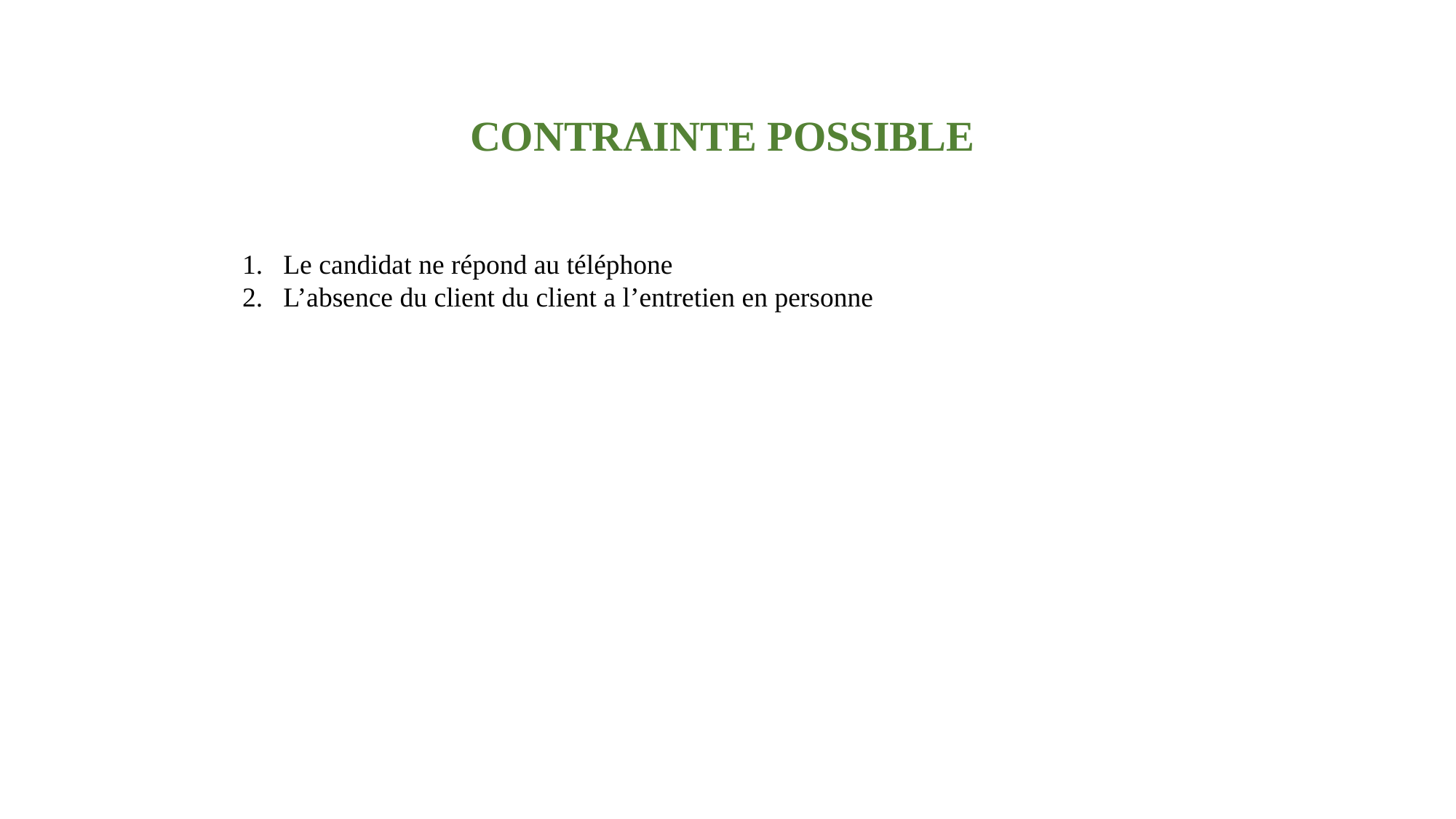

CONTRAINTE POSSIBLE

Le candidat ne répond au téléphone
L’absence du client du client a l’entretien en personne